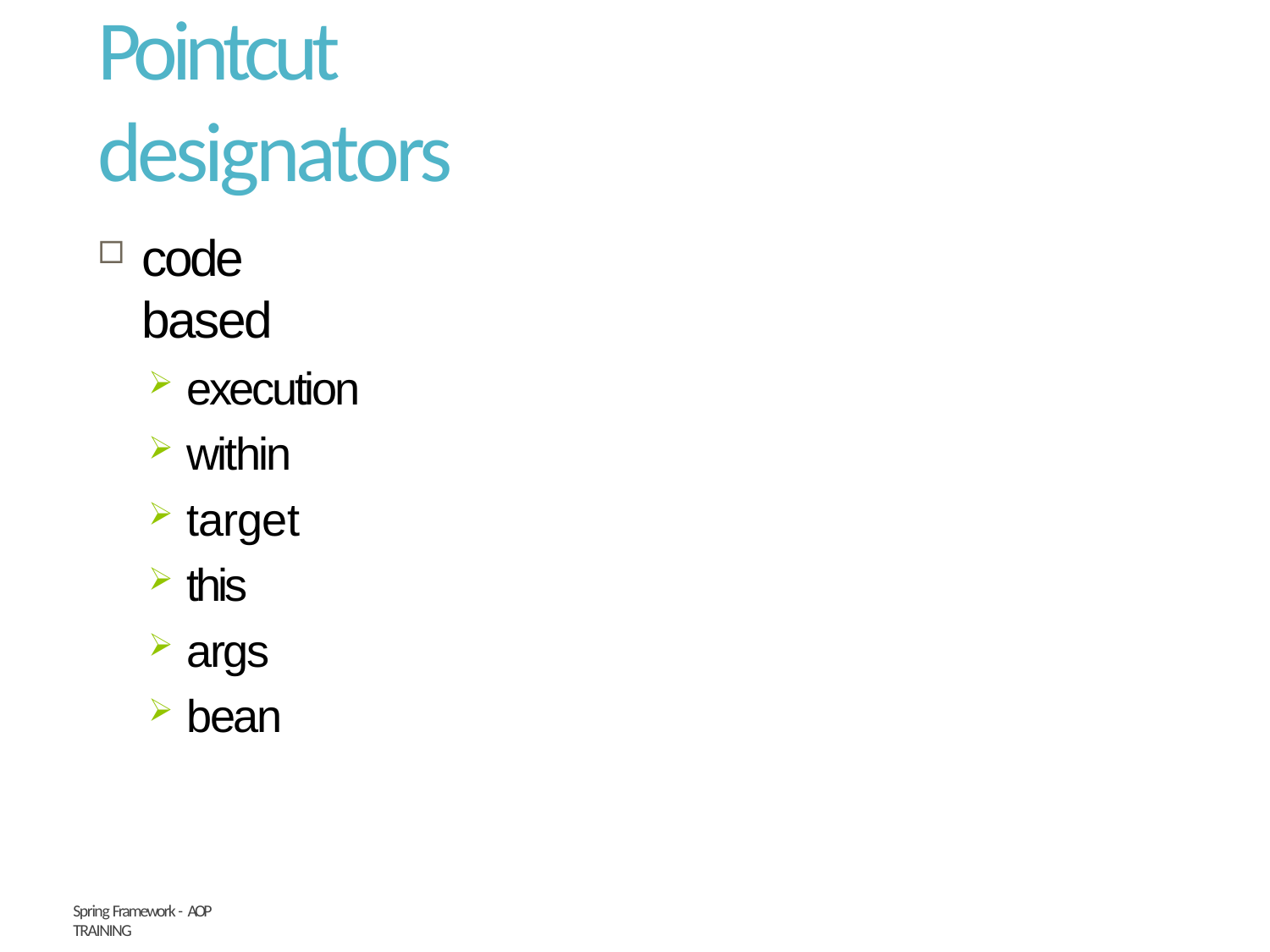

# Pointcut designators
code based
execution
within
target
this
args
bean
Spring Framework - AOP
Training